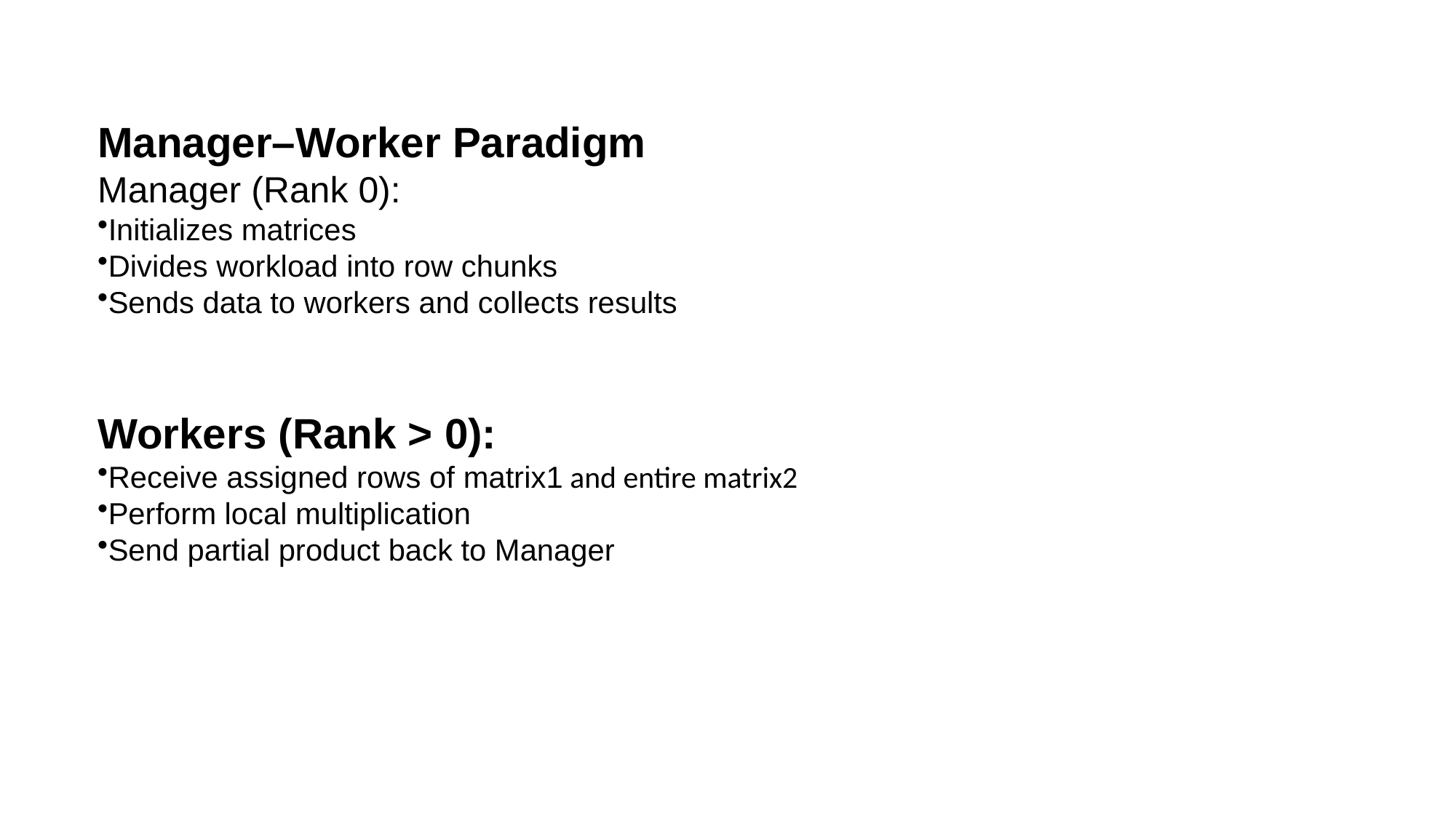

# Manager–Worker Paradigm
Manager (Rank 0):
Initializes matrices
Divides workload into row chunks
Sends data to workers and collects results
Workers (Rank > 0):
Receive assigned rows of matrix1 and entire matrix2
Perform local multiplication
Send partial product back to Manager